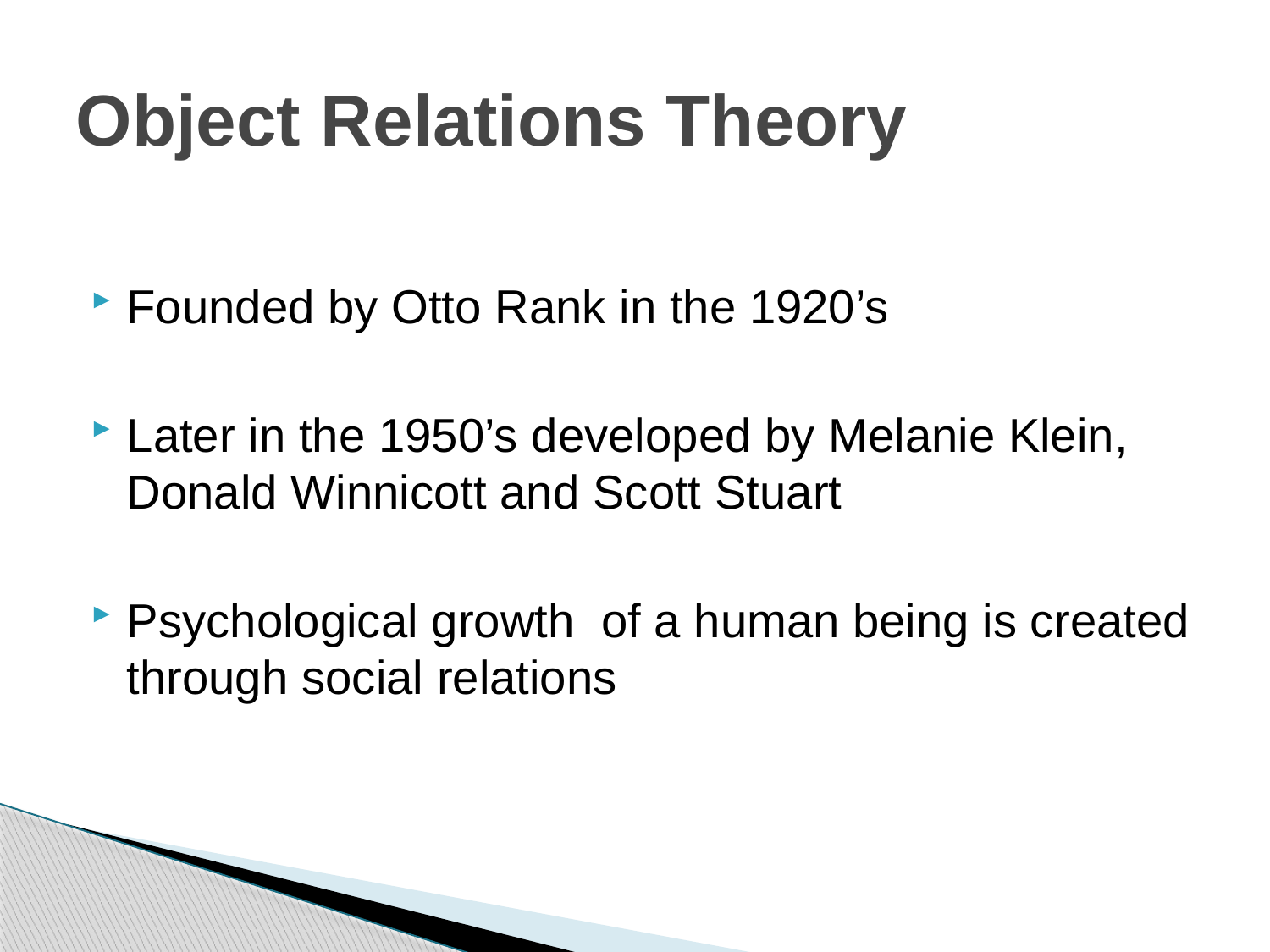

# Object Relations Theory

Founded by Otto Rank in the 1920’s

Later in the 1950’s developed by Melanie Klein, Donald Winnicott and Scott Stuart

Psychological growth  of a human being is created through social relations